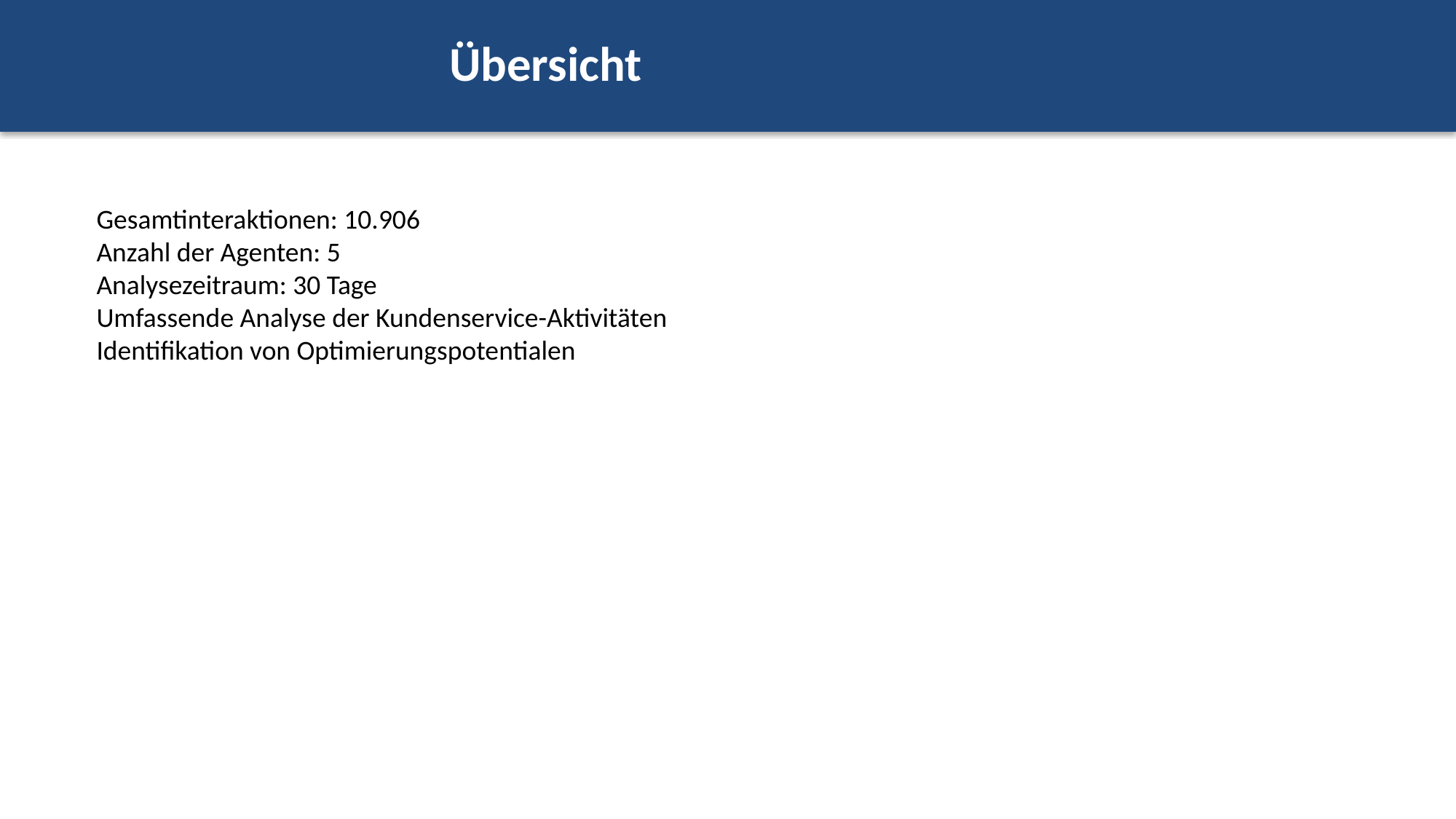

Übersicht
#

Gesamtinteraktionen: 10.906
Anzahl der Agenten: 5
Analysezeitraum: 30 Tage
Umfassende Analyse der Kundenservice-Aktivitäten
Identifikation von Optimierungspotentialen